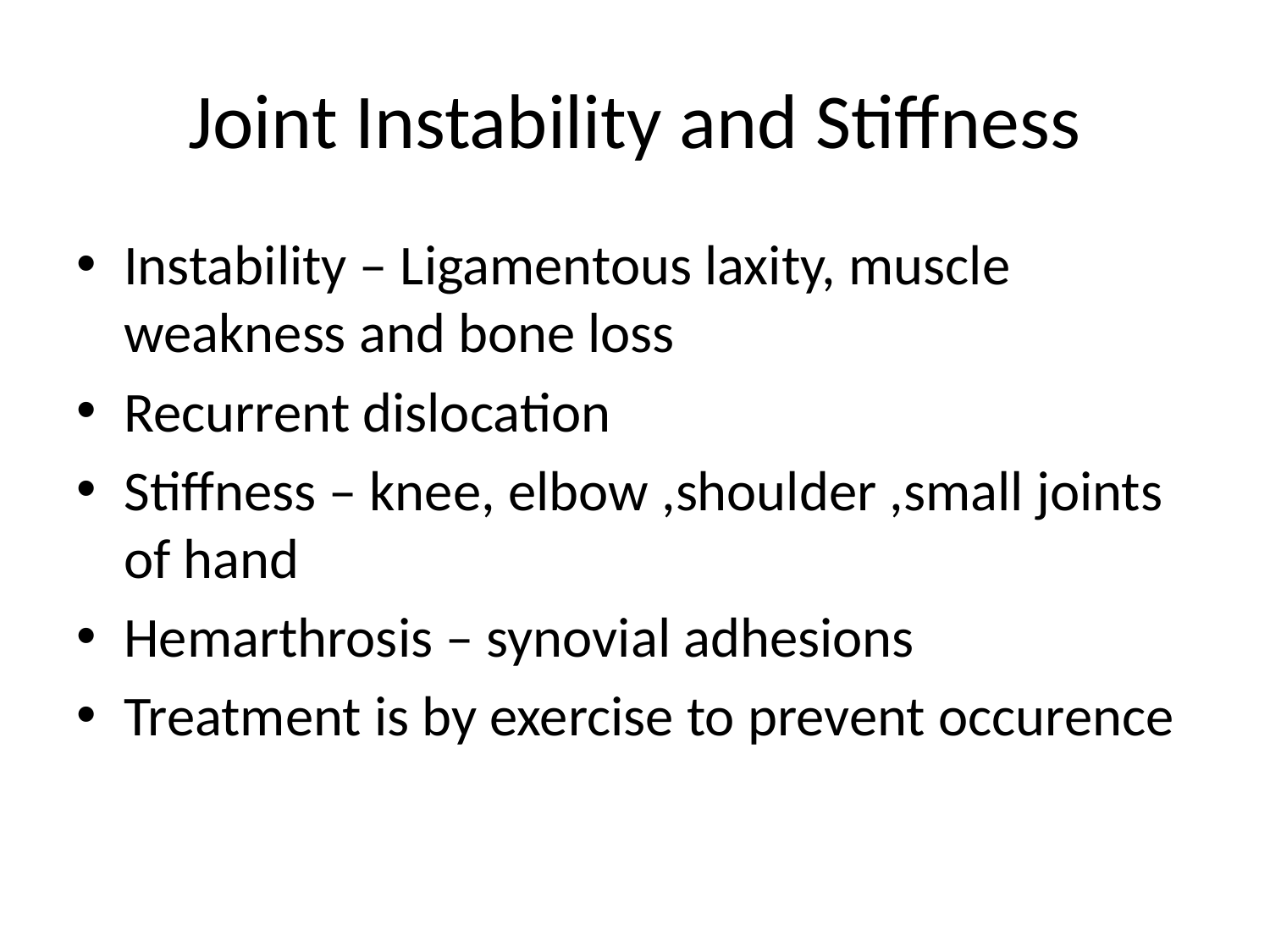

# Joint Instability and Stiffness
Instability – Ligamentous laxity, muscle weakness and bone loss
Recurrent dislocation
Stiffness – knee, elbow ,shoulder ,small joints of hand
Hemarthrosis – synovial adhesions
Treatment is by exercise to prevent occurence